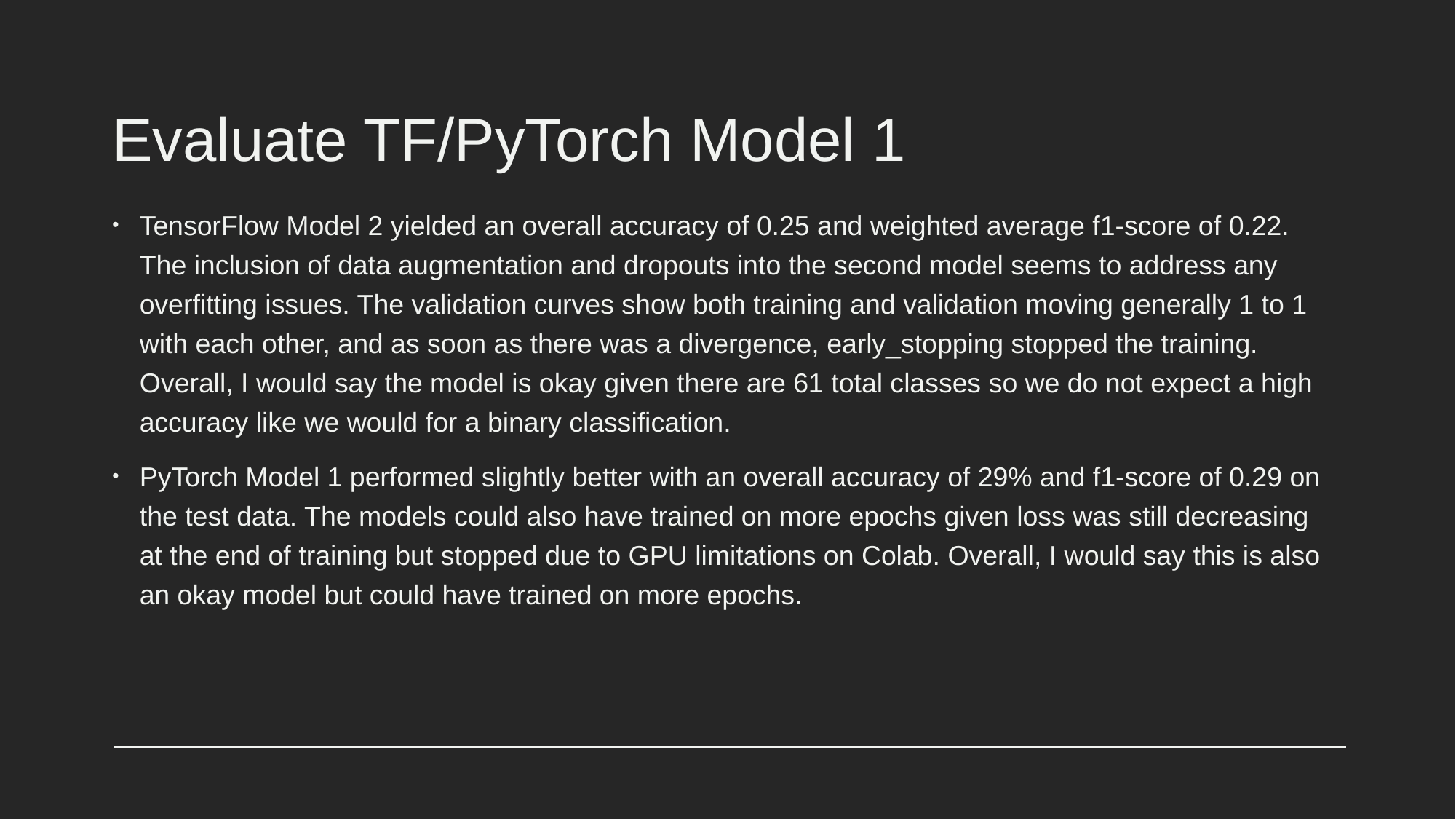

# Evaluate TF/PyTorch Model 1
TensorFlow Model 2 yielded an overall accuracy of 0.25 and weighted average f1-score of 0.22. The inclusion of data augmentation and dropouts into the second model seems to address any overfitting issues. The validation curves show both training and validation moving generally 1 to 1 with each other, and as soon as there was a divergence, early_stopping stopped the training. Overall, I would say the model is okay given there are 61 total classes so we do not expect a high accuracy like we would for a binary classification.
PyTorch Model 1 performed slightly better with an overall accuracy of 29% and f1-score of 0.29 on the test data. The models could also have trained on more epochs given loss was still decreasing at the end of training but stopped due to GPU limitations on Colab. Overall, I would say this is also an okay model but could have trained on more epochs.